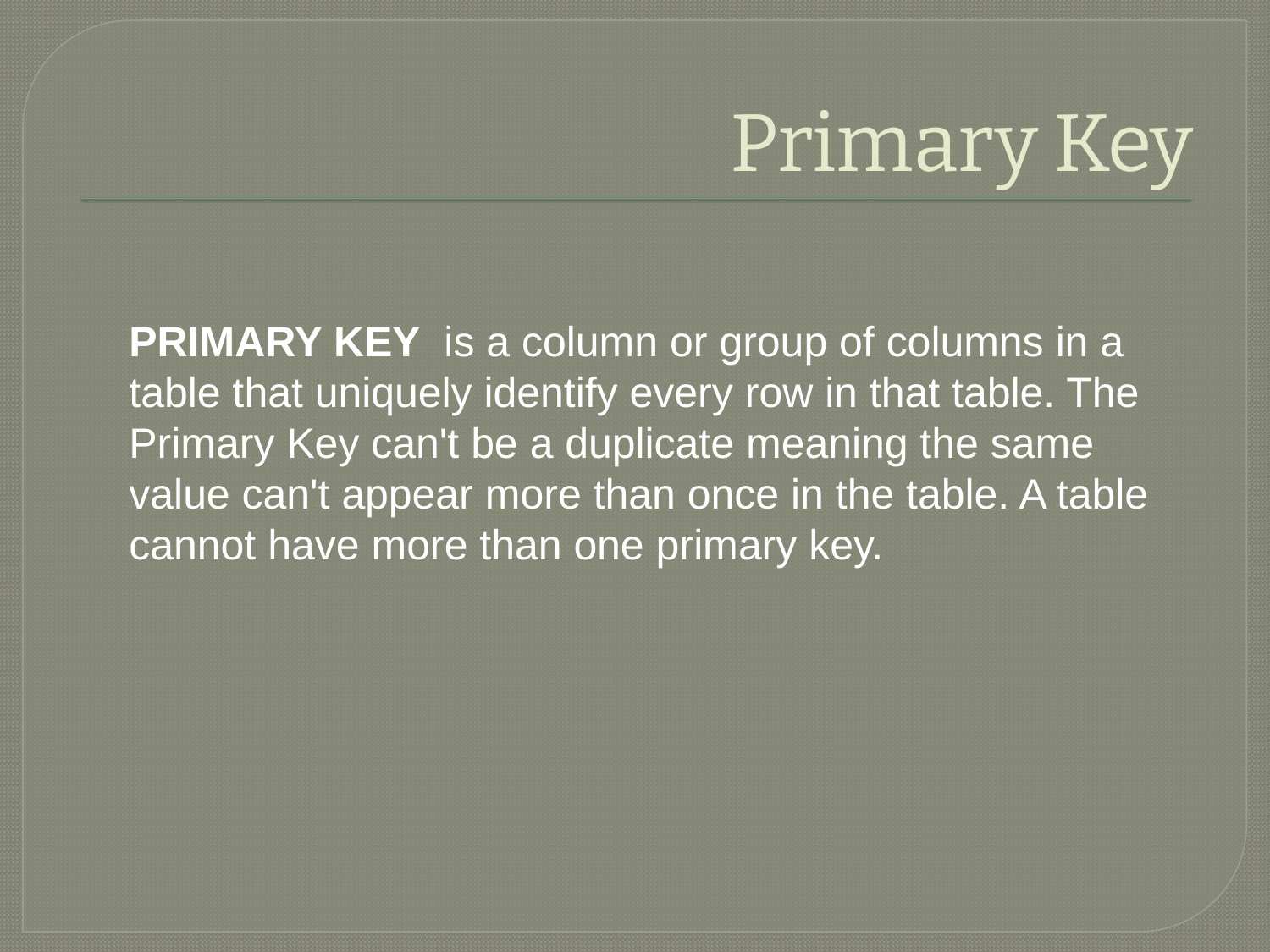

# Primary Key
PRIMARY KEY  is a column or group of columns in a table that uniquely identify every row in that table. The Primary Key can't be a duplicate meaning the same value can't appear more than once in the table. A table cannot have more than one primary key.